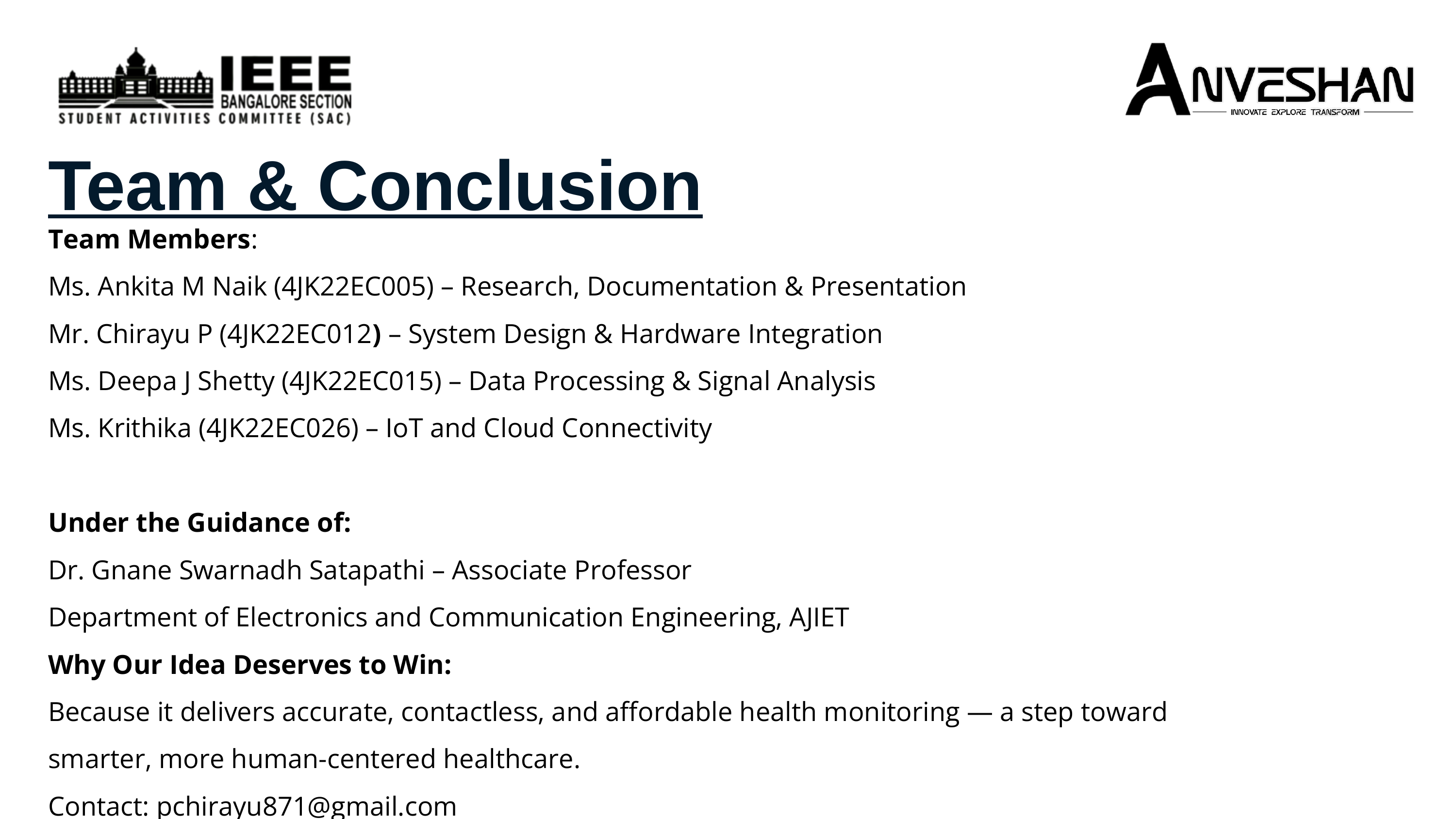

Team & Conclusion
Team Members:
Ms. Ankita M Naik (4JK22EC005) – Research, Documentation & Presentation
Mr. Chirayu P (4JK22EC012) – System Design & Hardware Integration
Ms. Deepa J Shetty (4JK22EC015) – Data Processing & Signal Analysis
Ms. Krithika (4JK22EC026) – IoT and Cloud Connectivity

Under the Guidance of:
Dr. Gnane Swarnadh Satapathi – Associate Professor
Department of Electronics and Communication Engineering, AJIET
Why Our Idea Deserves to Win:
Because it delivers accurate, contactless, and affordable health monitoring — a step toward smarter, more human-centered healthcare.
Contact: pchirayu871@gmail.com